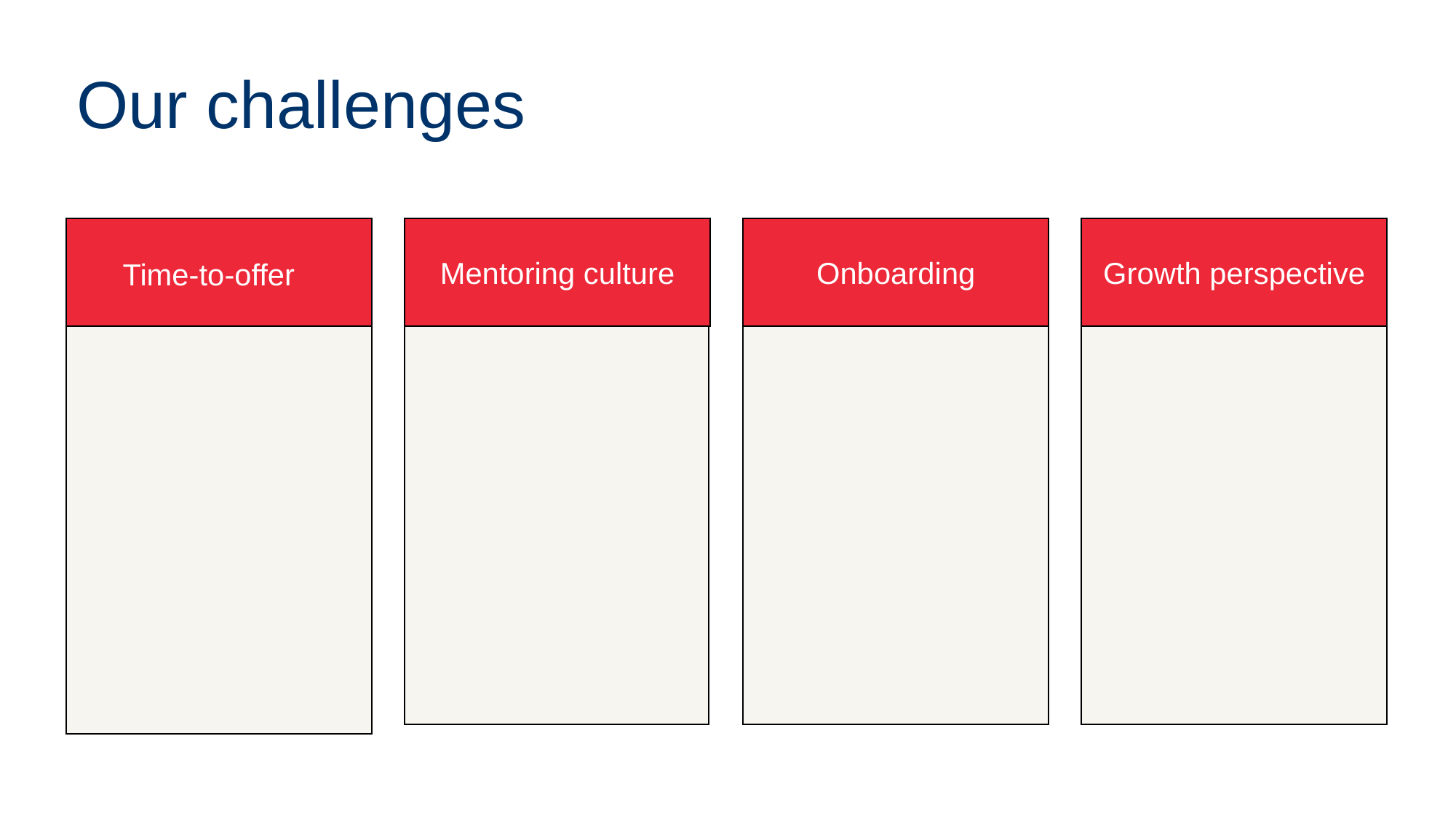

# Our challenges

Mentoring culture
Onboarding
Growth perspective
Time-to-offer